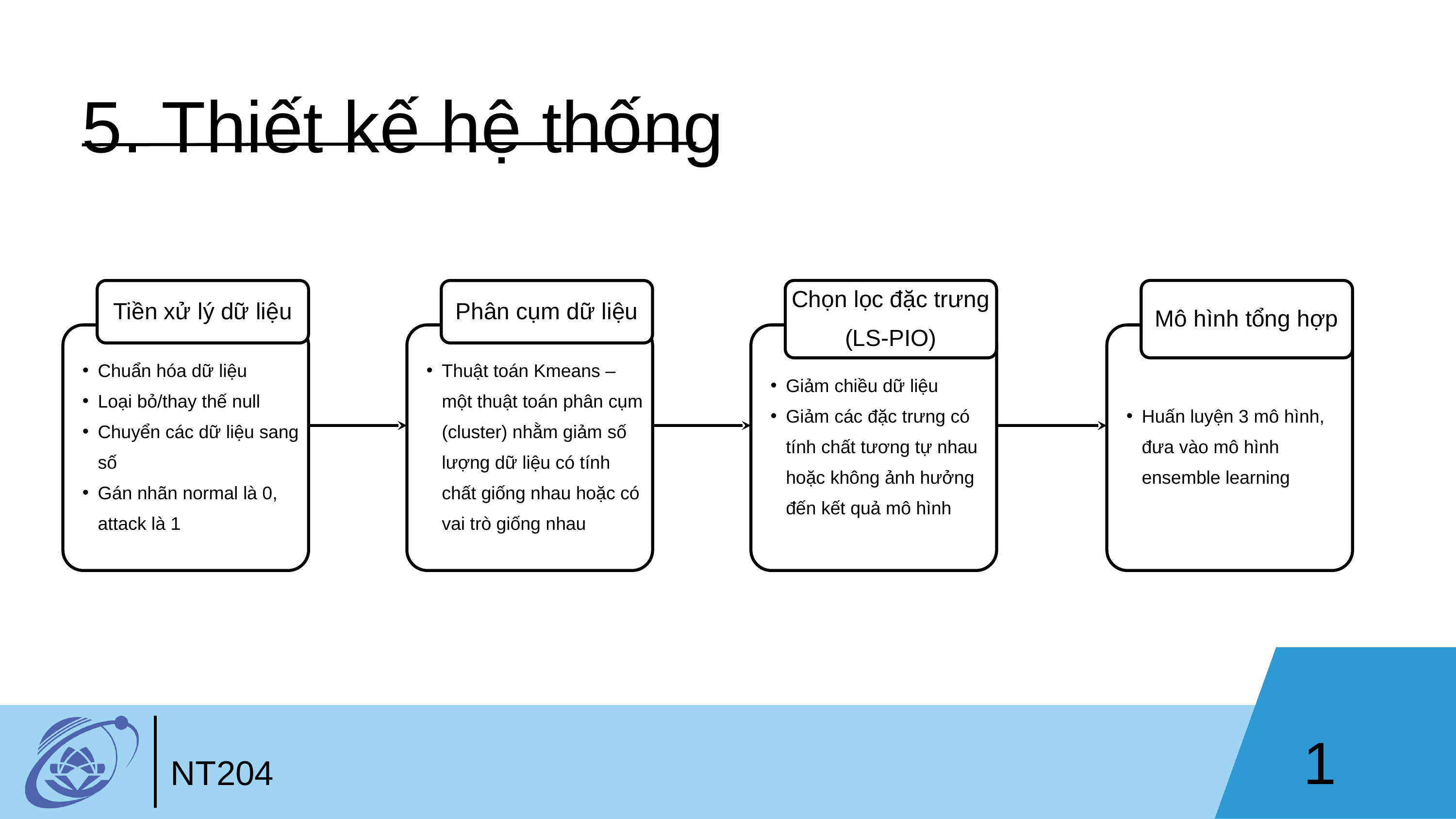

5. Thiết kế hệ thống

Tiền xử lý dữ liệu

Chuẩn hóa dữ liệu
Loại bỏ/thay thế null
Chuyển các dữ liệu sang số
Gán nhãn normal là 0, attack là 1

Phân cụm dữ liệu

Thuật toán Kmeans – một thuật toán phân cụm (cluster) nhằm giảm số lượng dữ liệu có tính chất giống nhau hoặc có vai trò giống nhau

Chọn lọc đặc trưng (LS-PIO)

Giảm chiều dữ liệu
Giảm các đặc trưng có tính chất tương tự nhau hoặc không ảnh hưởng đến kết quả mô hình

Mô hình tổng hợp

Huấn luyện 3 mô hình, đưa vào mô hình ensemble learning

14

NT204